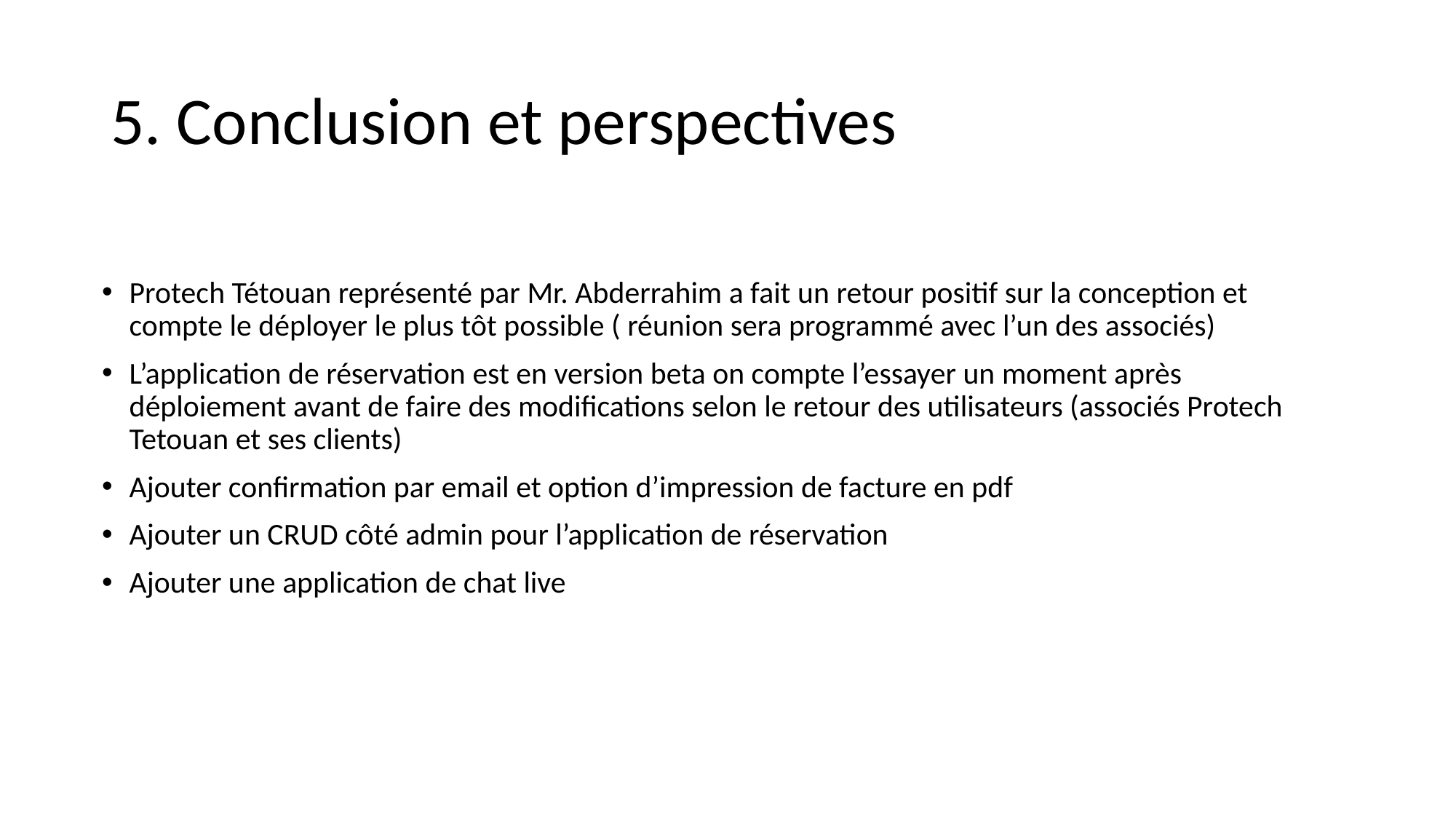

# 5. Conclusion et perspectives
Protech Tétouan représenté par Mr. Abderrahim a fait un retour positif sur la conception et compte le déployer le plus tôt possible ( réunion sera programmé avec l’un des associés)
L’application de réservation est en version beta on compte l’essayer un moment après déploiement avant de faire des modifications selon le retour des utilisateurs (associés Protech Tetouan et ses clients)
Ajouter confirmation par email et option d’impression de facture en pdf
Ajouter un CRUD côté admin pour l’application de réservation
Ajouter une application de chat live